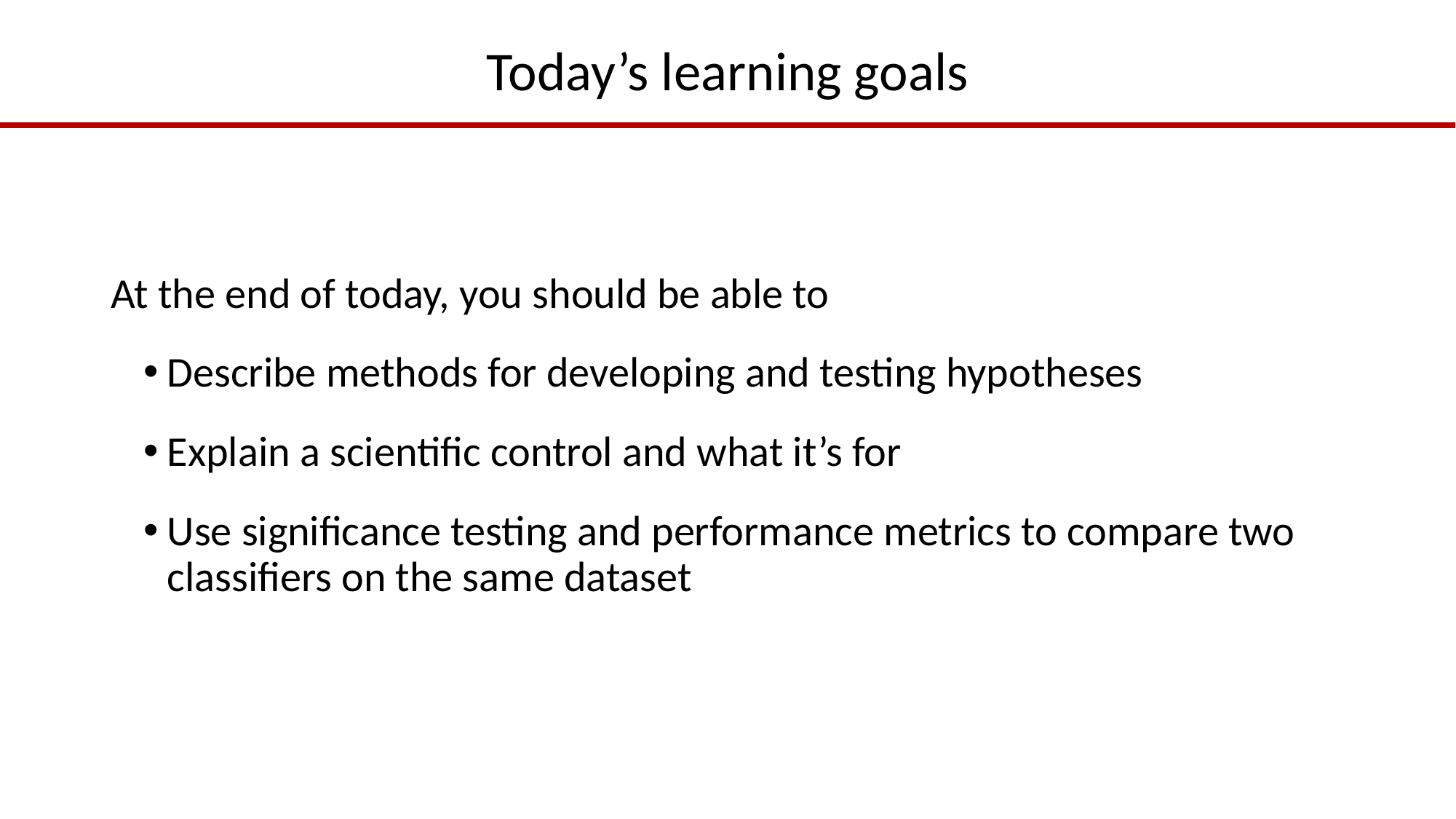

# Today’s learning goals
At the end of today, you should be able to
Describe methods for developing and testing hypotheses
Explain a scientific control and what it’s for
Use significance testing and performance metrics to compare two classifiers on the same dataset